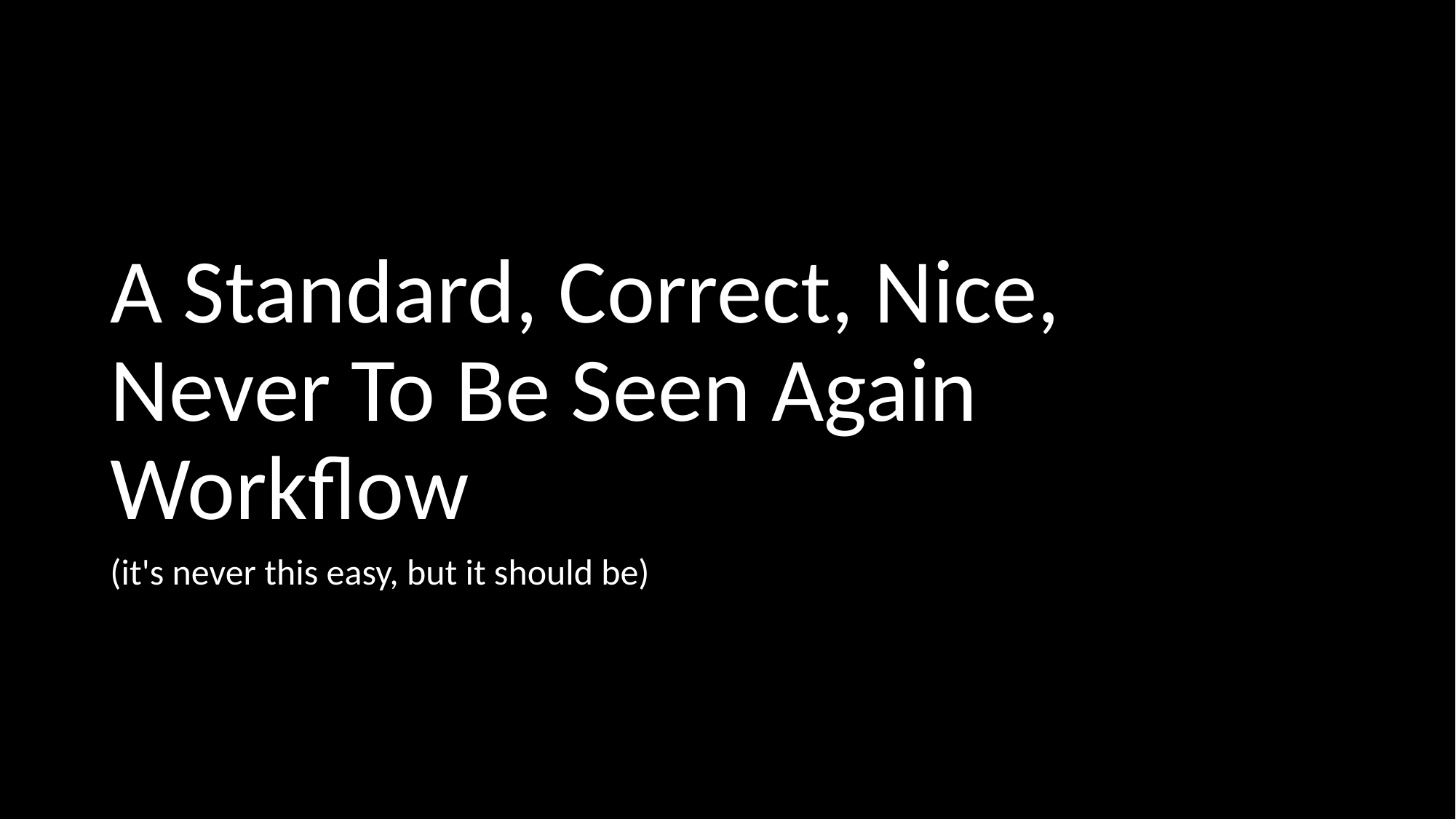

# A Standard, Correct, Nice, Never To Be Seen Again Workflow
(it's never this easy, but it should be)